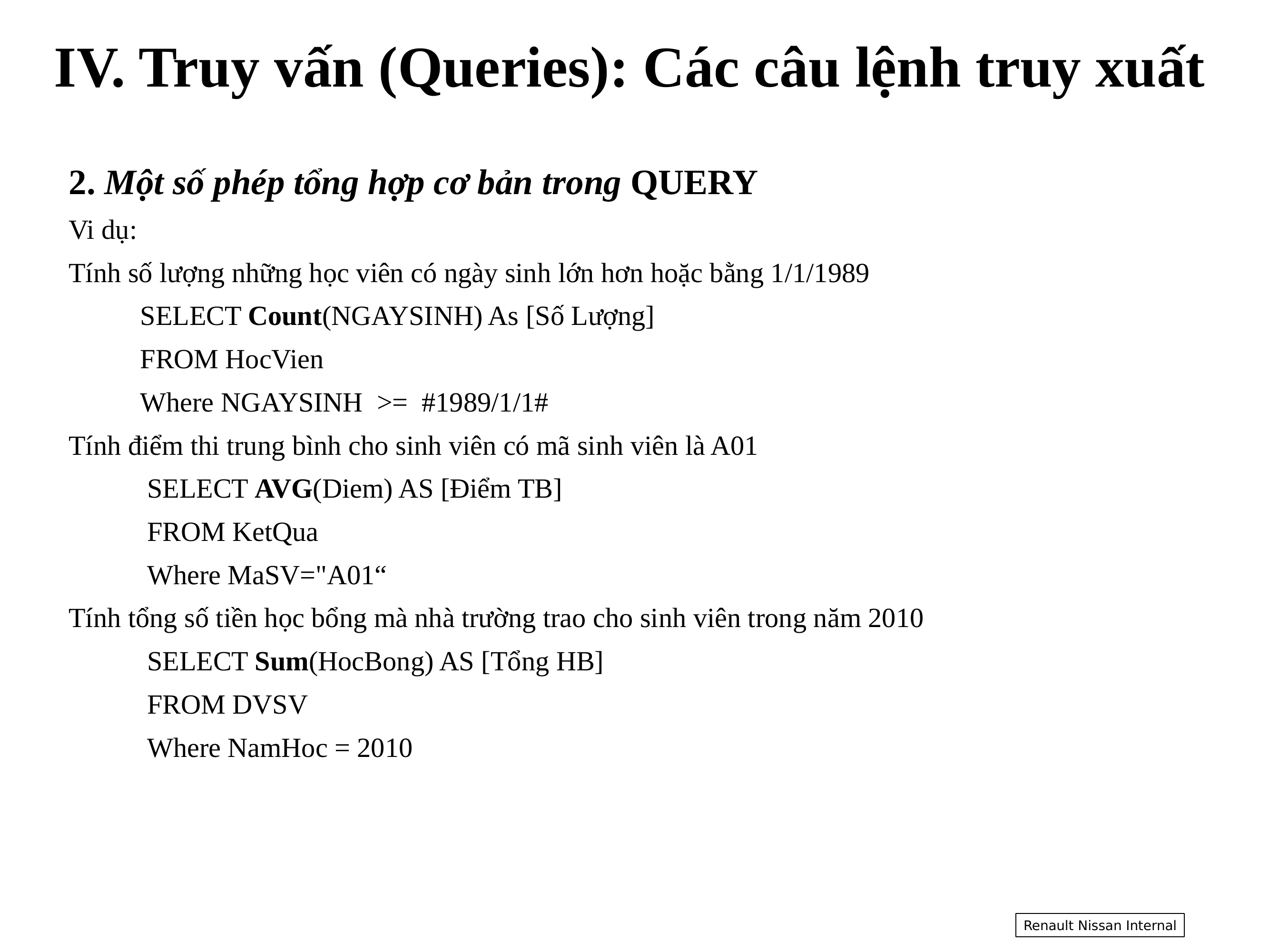

IV. Truy vấn (Queries): Các câu lệnh truy xuất
2. Một số phép tổng hợp cơ bản trong QUERY
Vi dụ:
Tính số lượng những học viên có ngày sinh lớn hơn hoặc bằng 1/1/1989
	SELECT Count(NGAYSINH) As [Số Lượng]
	FROM HocVien
	Where NGAYSINH  >=  #1989/1/1#
Tính điểm thi trung bình cho sinh viên có mã sinh viên là A01
	 SELECT AVG(Diem) AS [Điểm TB]
	 FROM KetQua
	 Where MaSV="A01“
Tính tổng số tiền học bổng mà nhà trường trao cho sinh viên trong năm 2010
	 SELECT Sum(HocBong) AS [Tổng HB]
	 FROM DVSV
	 Where NamHoc = 2010